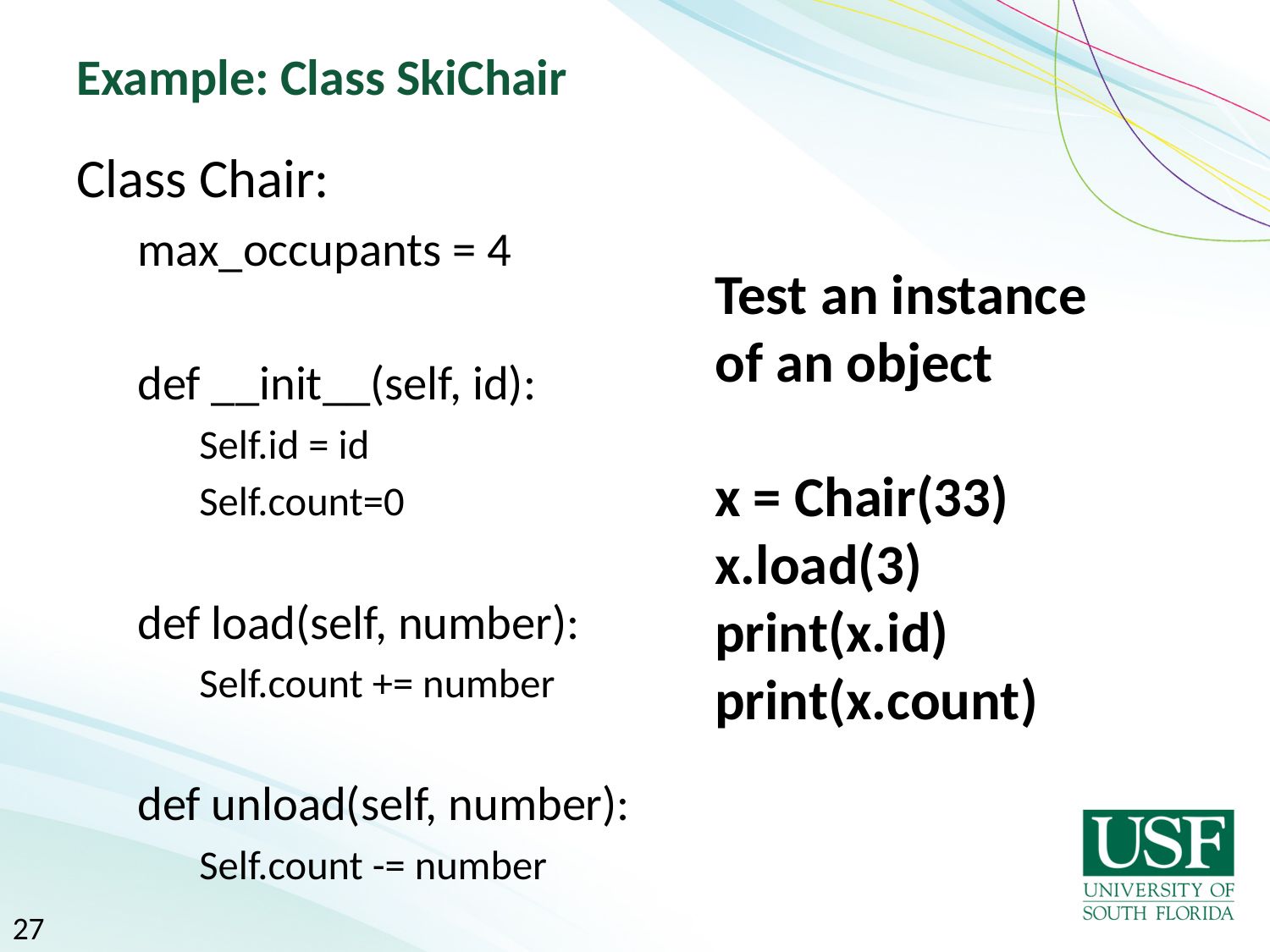

# Example: Class SkiChair
Class Chair:
max_occupants = 4

def __init__(self, id):
Self.id = id
Self.count=0

def load(self, number):
Self.count += number

def unload(self, number):
Self.count -= number

Test an instance of an object

x = Chair(33)
x.load(3)
print(x.id)
print(x.count)
27